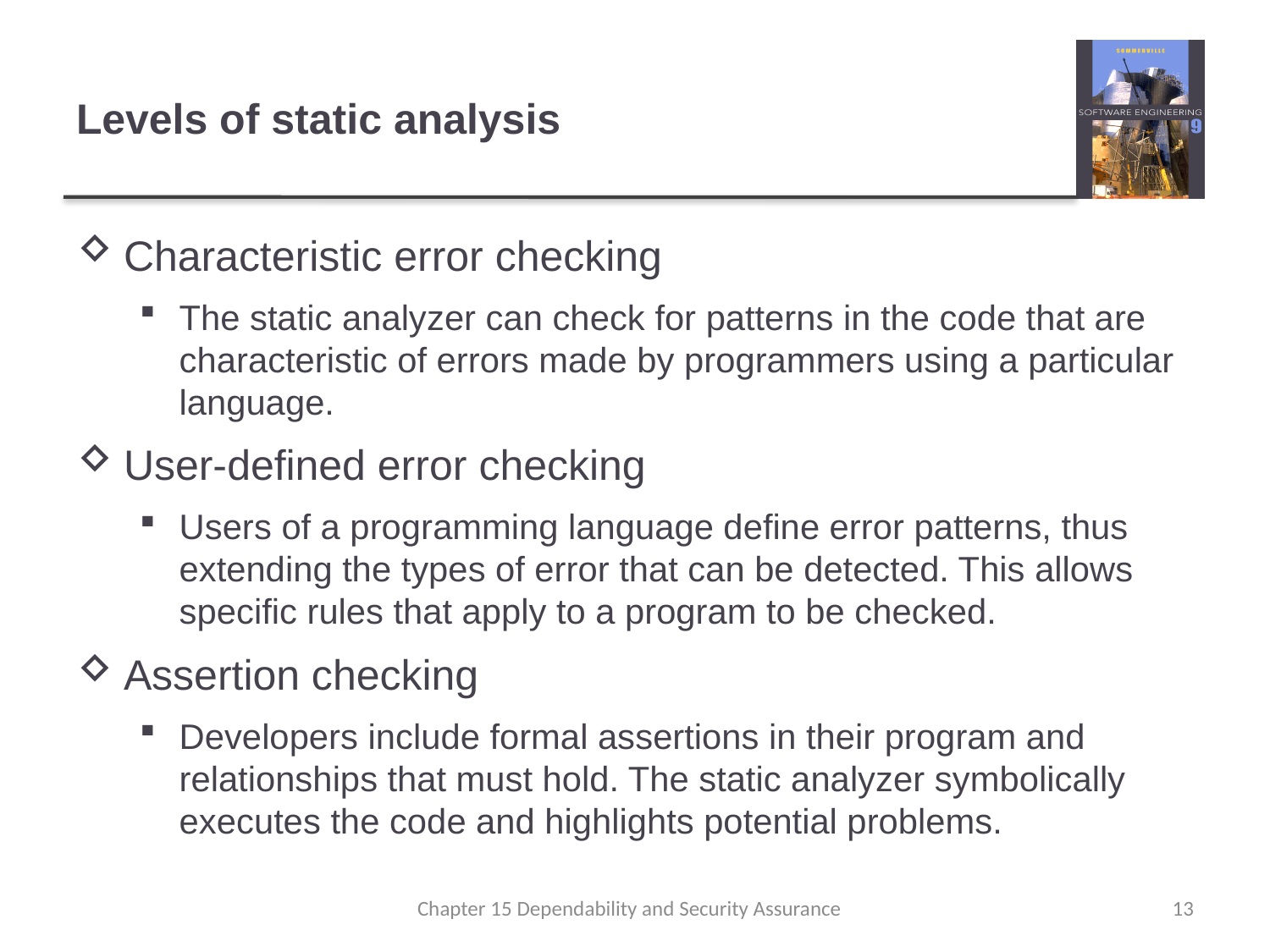

# Levels of static analysis
Characteristic error checking
The static analyzer can check for patterns in the code that are characteristic of errors made by programmers using a particular language.
User-defined error checking
Users of a programming language define error patterns, thus extending the types of error that can be detected. This allows specific rules that apply to a program to be checked.
Assertion checking
Developers include formal assertions in their program and relationships that must hold. The static analyzer symbolically executes the code and highlights potential problems.
Chapter 15 Dependability and Security Assurance
13